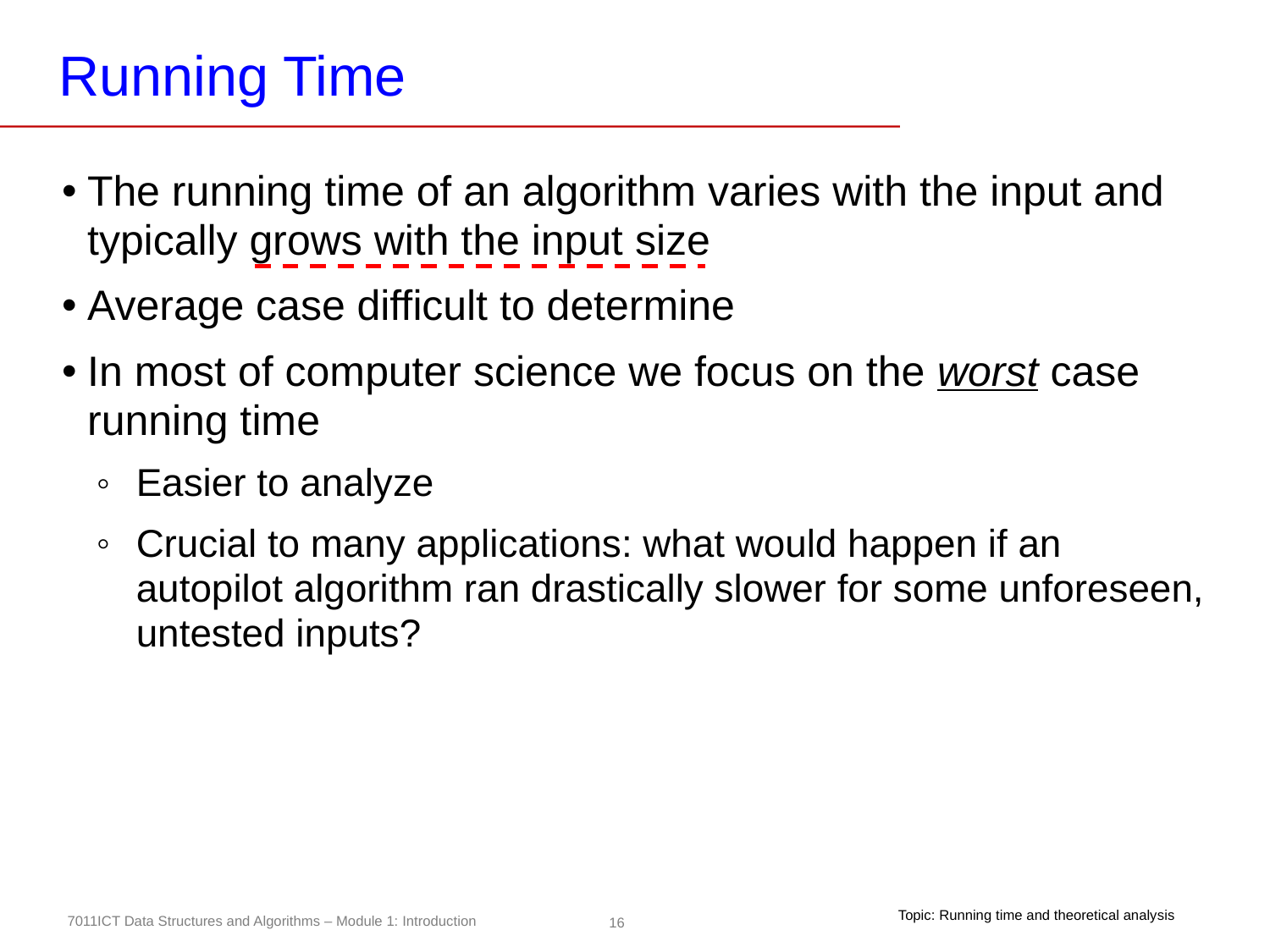

# Running Time
The running time of an algorithm varies with the input and typically grows with the input size
Average case difficult to determine
In most of computer science we focus on the worst case running time
Easier to analyze
Crucial to many applications: what would happen if an autopilot algorithm ran drastically slower for some unforeseen, untested inputs?
Topic: Running time and theoretical analysis